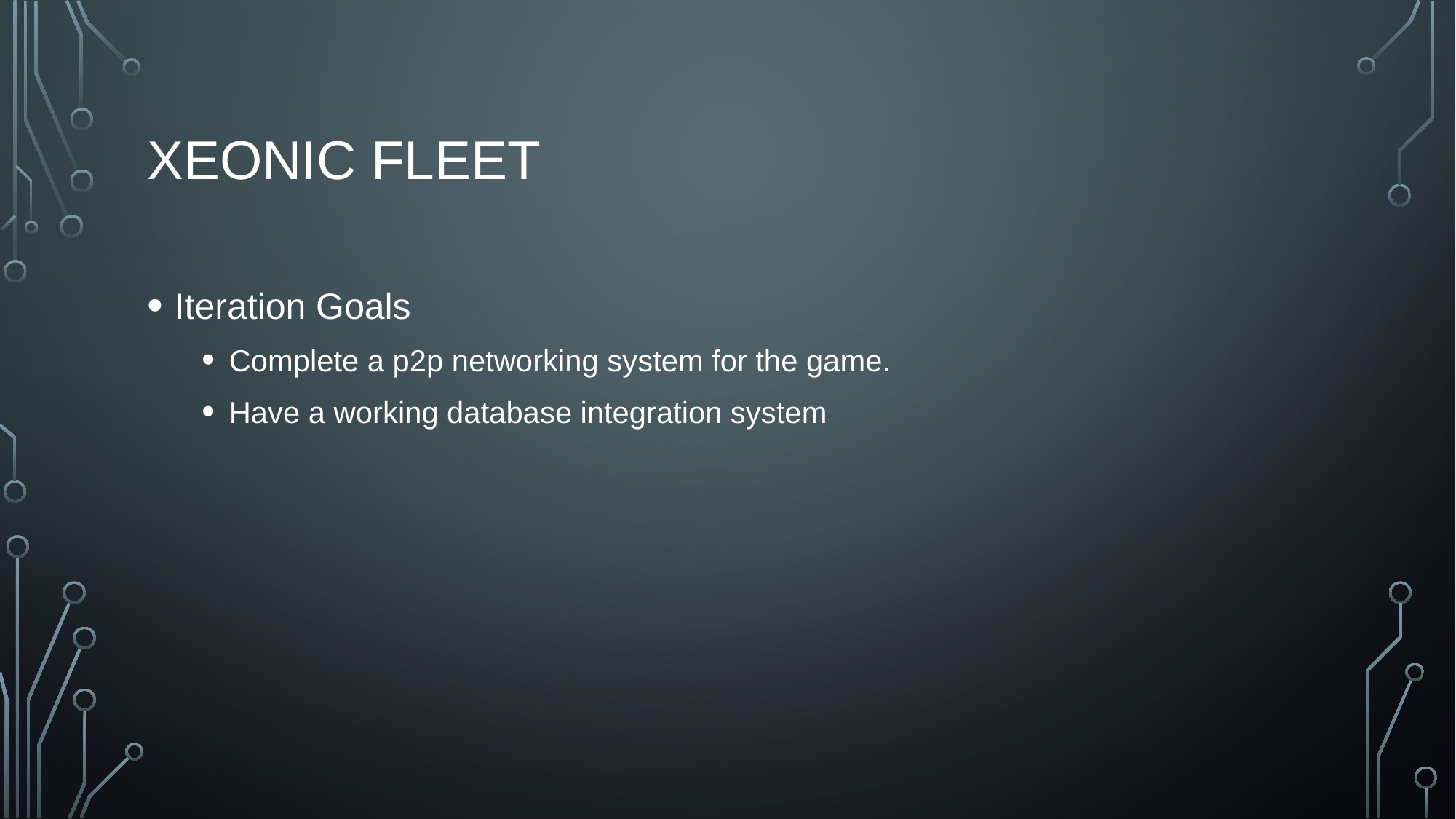

# Xeonic Fleet
Iteration Goals
Complete a p2p networking system for the game.
Have a working database integration system